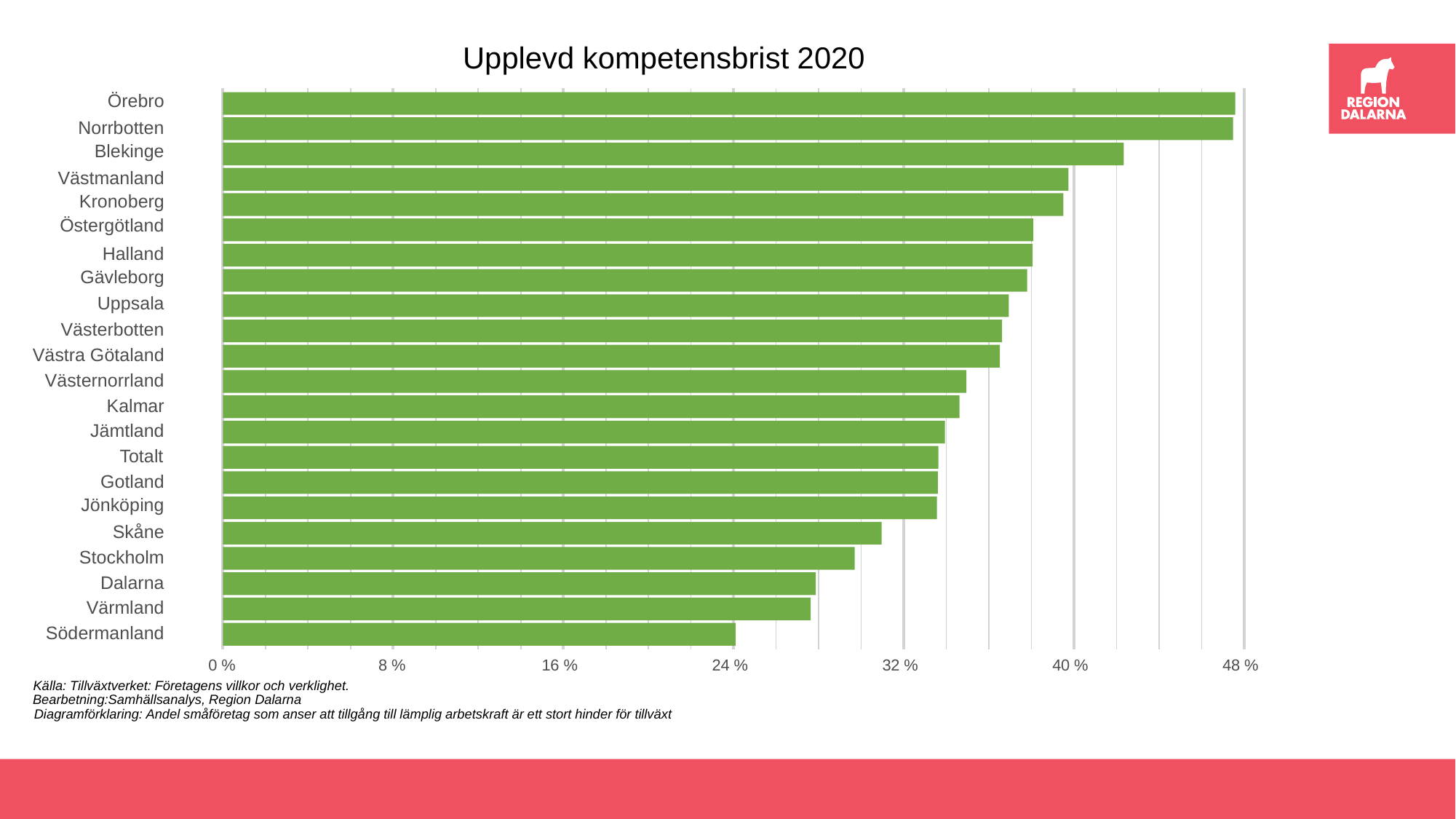

Upplevd kompetensbrist 2020

Örebro

Norrbotten

Blekinge

Västmanland

Kronoberg
Östergötland

Halland

Gävleborg

Uppsala

Västerbotten

Västra Götaland

Västernorrland

Kalmar

Jämtland

Totalt

Gotland

Jönköping

Skåne

Stockholm

Dalarna

Värmland

Södermanland
 0 %
 8 %
16 %
24 %
32 %
40 %
48 %
Källa: Tillväxtverket: Företagens villkor och verklighet.
Bearbetning:Samhällsanalys, Region Dalarna
Diagramförklaring: Andel småföretag som anser att tillgång till lämplig arbetskraft är ett stort hinder för tillväxt